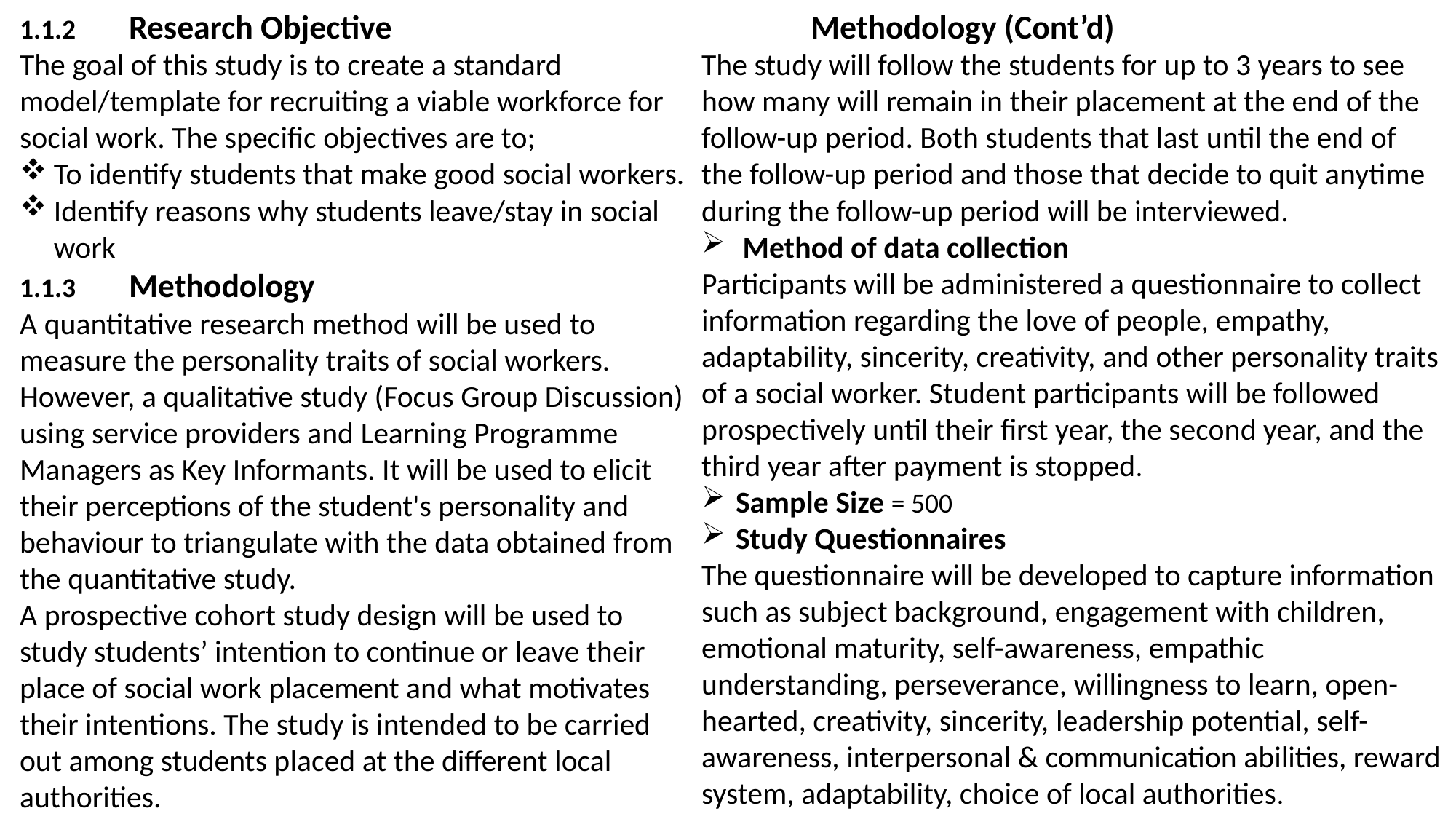

1.1.2	Research Objective
The goal of this study is to create a standard model/template for recruiting a viable workforce for social work. The specific objectives are to;
To identify students that make good social workers.
Identify reasons why students leave/stay in social work
1.1.3	Methodology
A quantitative research method will be used to measure the personality traits of social workers. However, a qualitative study (Focus Group Discussion) using service providers and Learning Programme Managers as Key Informants. It will be used to elicit their perceptions of the student's personality and behaviour to triangulate with the data obtained from the quantitative study.
A prospective cohort study design will be used to study students’ intention to continue or leave their place of social work placement and what motivates their intentions. The study is intended to be carried out among students placed at the different local authorities.
	Methodology (Cont’d)
The study will follow the students for up to 3 years to see how many will remain in their placement at the end of the follow-up period. Both students that last until the end of the follow-up period and those that decide to quit anytime during the follow-up period will be interviewed.
Method of data collection
Participants will be administered a questionnaire to collect information regarding the love of people, empathy, adaptability, sincerity, creativity, and other personality traits of a social worker. Student participants will be followed prospectively until their first year, the second year, and the third year after payment is stopped.
Sample Size = 500
Study Questionnaires
The questionnaire will be developed to capture information such as subject background, engagement with children, emotional maturity, self-awareness, empathic understanding, perseverance, willingness to learn, open-hearted, creativity, sincerity, leadership potential, self-awareness, interpersonal & communication abilities, reward system, adaptability, choice of local authorities.